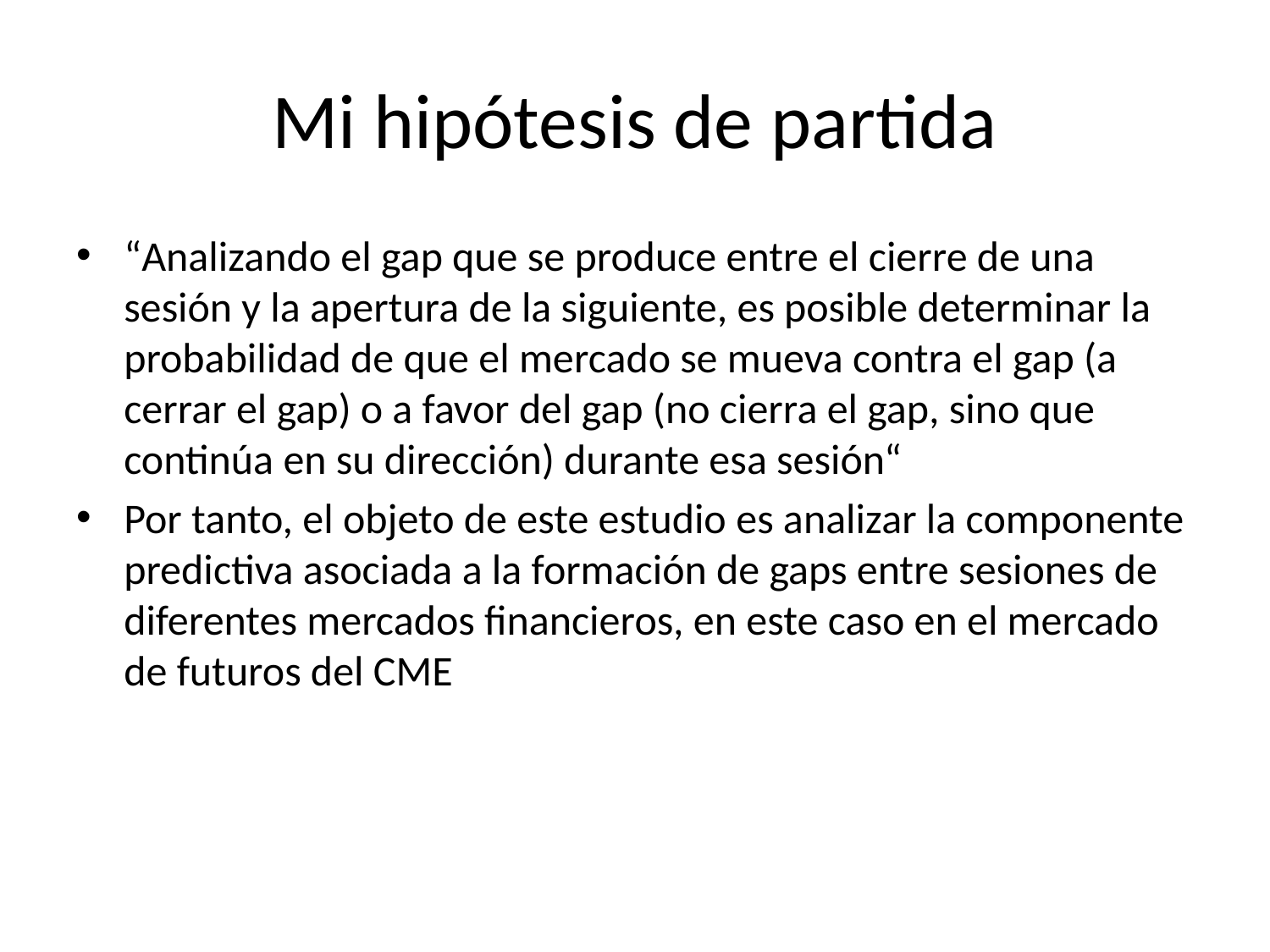

# Mi hipótesis de partida
“Analizando el gap que se produce entre el cierre de una sesión y la apertura de la siguiente, es posible determinar la probabilidad de que el mercado se mueva contra el gap (a cerrar el gap) o a favor del gap (no cierra el gap, sino que continúa en su dirección) durante esa sesión“
Por tanto, el objeto de este estudio es analizar la componente predictiva asociada a la formación de gaps entre sesiones de diferentes mercados financieros, en este caso en el mercado de futuros del CME